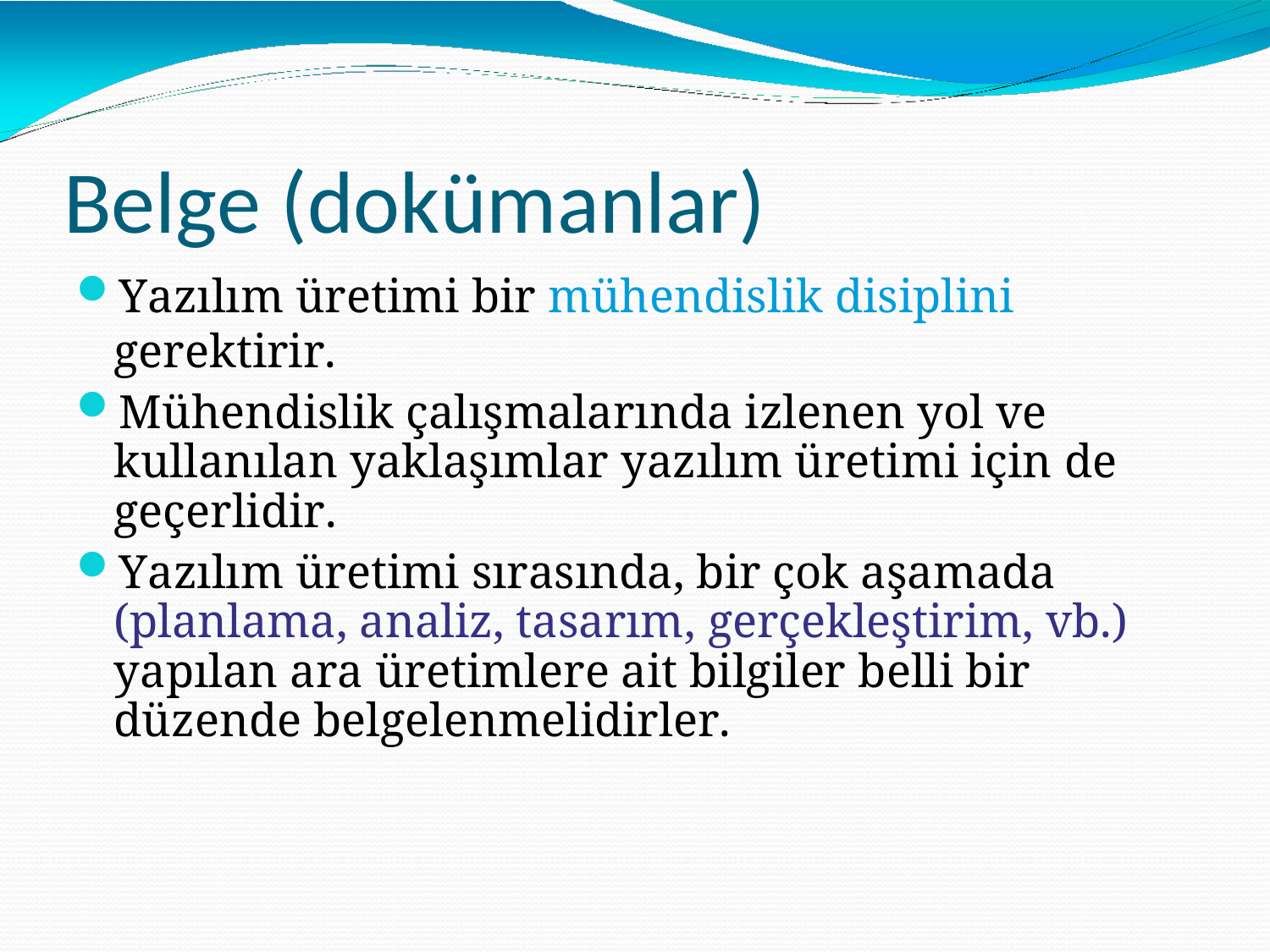

# Belge (dokümanlar)
Yazılım üretimi bir mühendislik disiplini gerektirir.
Mühendislik çalışmalarında izlenen yol ve kullanılan yaklaşımlar yazılım üretimi için de geçerlidir.
Yazılım üretimi sırasında, bir çok aşamada (planlama, analiz, tasarım, gerçekleştirim, vb.) yapılan ara üretimlere ait bilgiler belli bir düzende belgelenmelidirler.